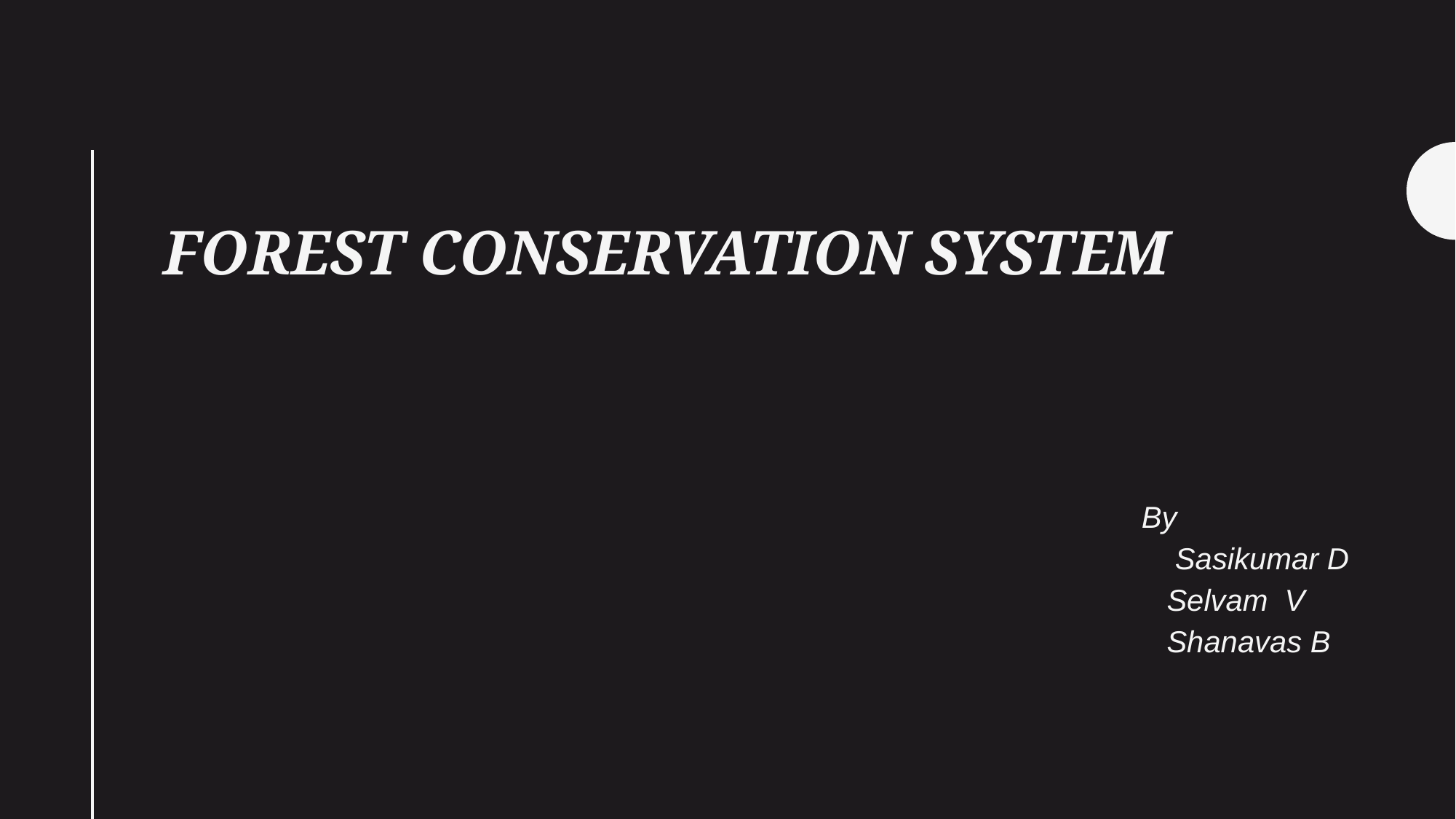

# forest conservation system
By
    Sasikumar D
   Selvam  V
   Shanavas B